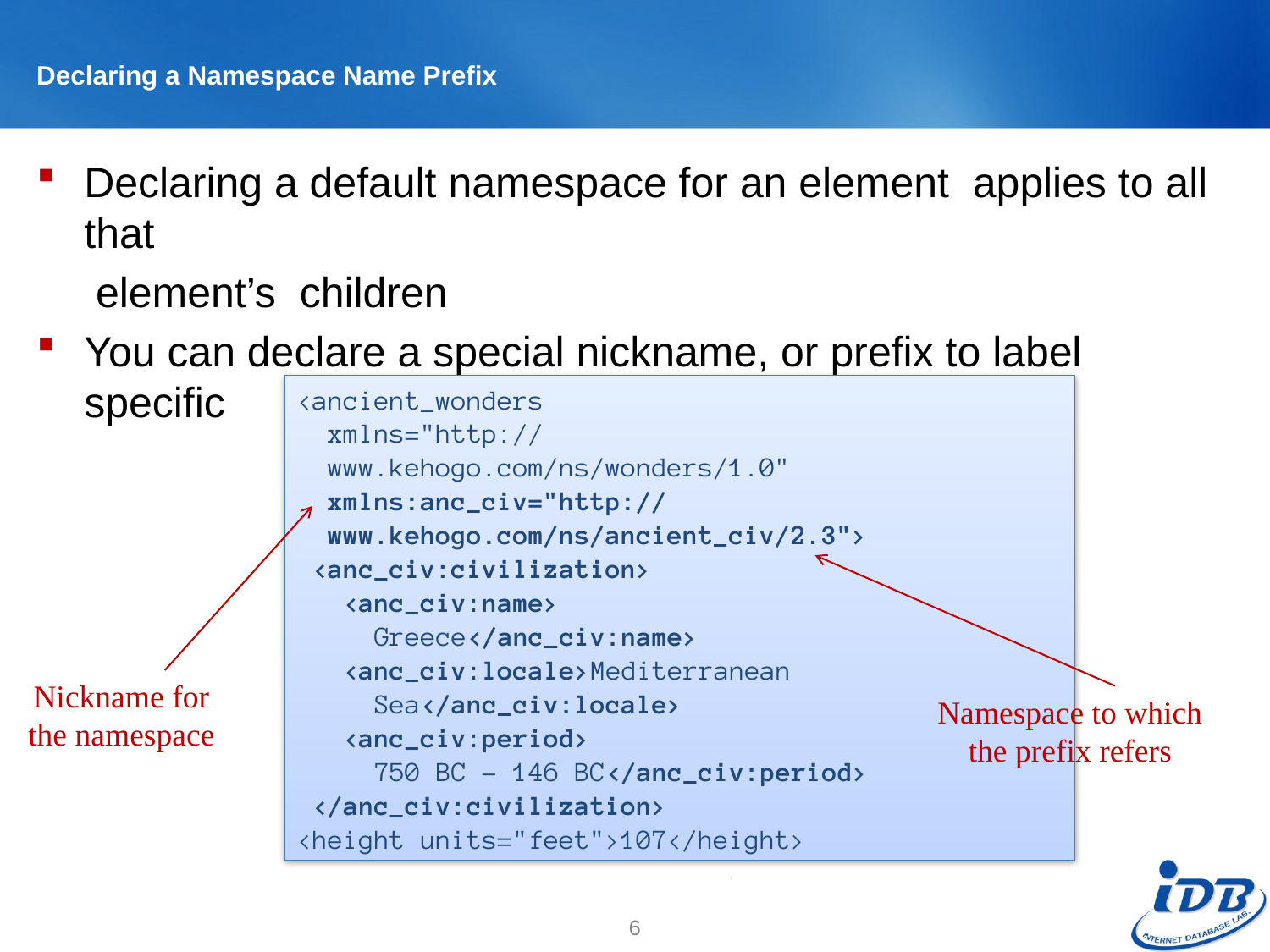

# Declaring a Namespace Name Prefix
Declaring a default namespace for an element  applies to all that
     element’s  children
You can declare a special nickname, or prefix to label specific           individual elements

<ancient_wonders
  xmlns="http://
  www.kehogo.com/ns/wonders/1.0"
  xmlns:anc_civ="http://
  www.kehogo.com/ns/ancient_civ/2.3">
 <anc_civ:civilization>
   <anc_civ:name>
     Greece</anc_civ:name>
   <anc_civ:locale>Mediterranean
     Sea</anc_civ:locale>
   <anc_civ:period>
     750 BC - 146 BC</anc_civ:period>
 </anc_civ:civilization>
<height units="feet">107</height>
Nickname for the namespace
Namespace to which the prefix refers
6